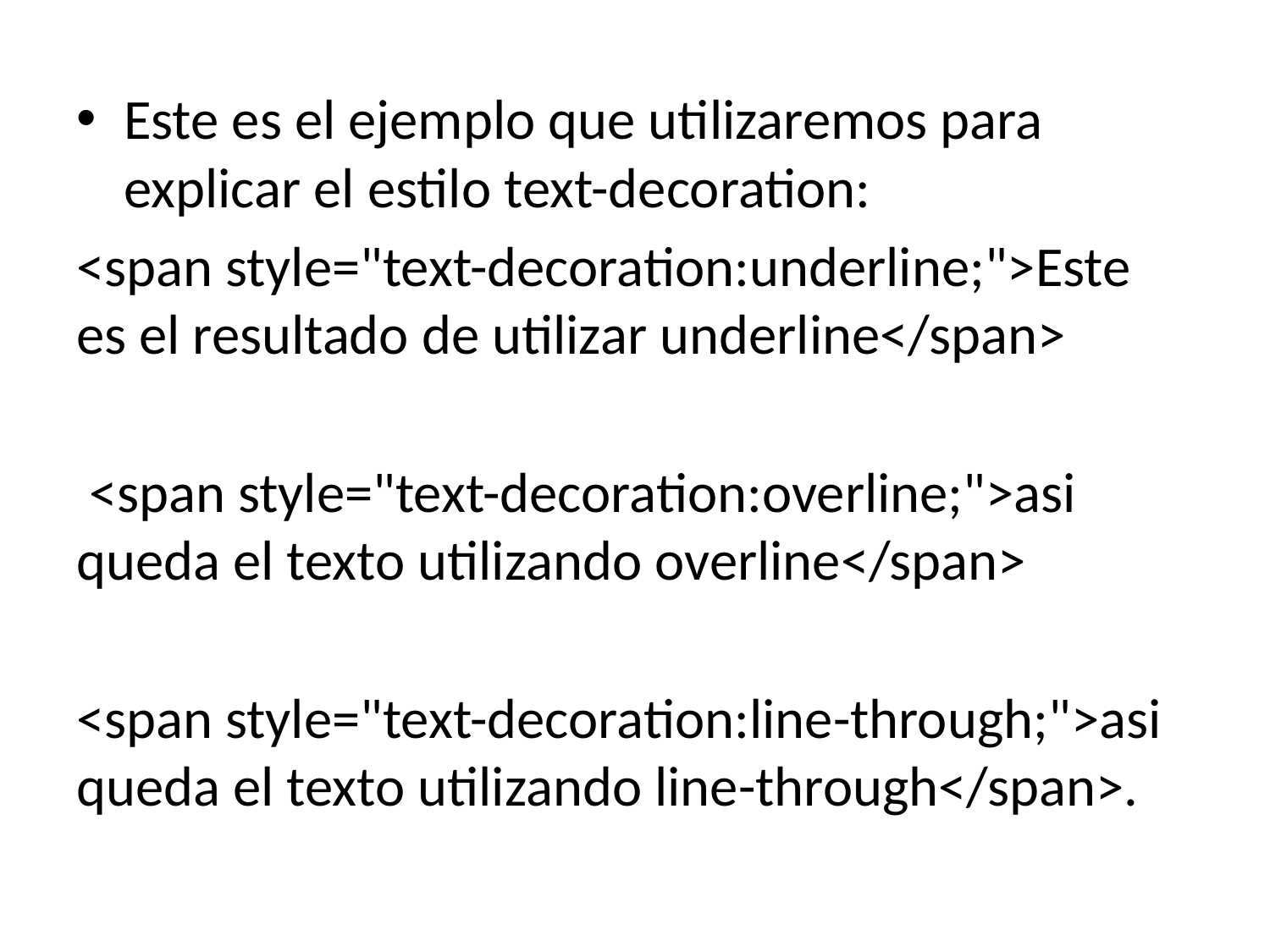

Este es el ejemplo que utilizaremos para explicar el estilo text-decoration:
<span style="text-decoration:underline;">Este es el resultado de utilizar underline</span>

 <span style="text-decoration:overline;">asi queda el texto utilizando overline</span>

<span style="text-decoration:line-through;">asi queda el texto utilizando line-through</span>.